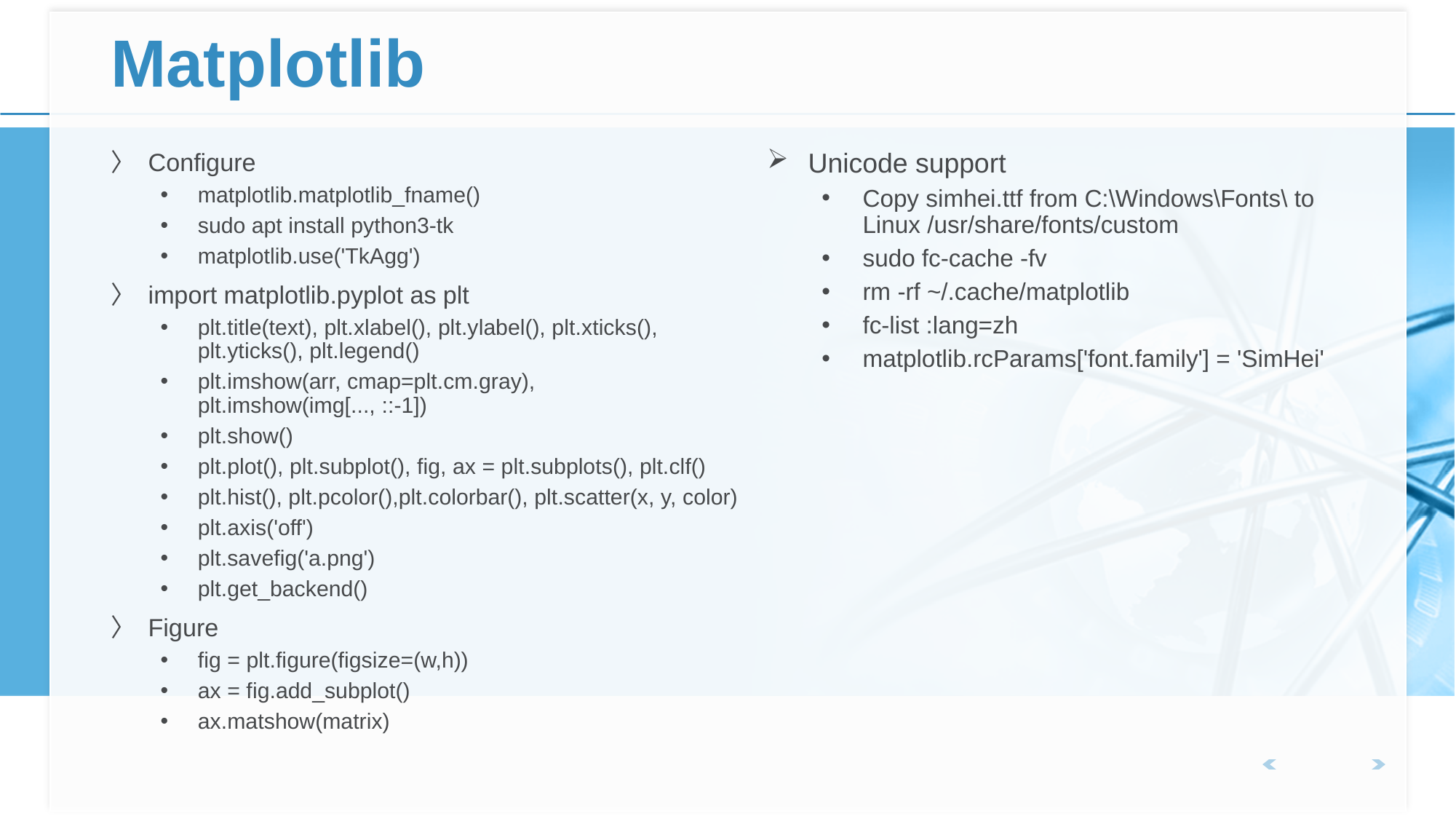

# Matplotlib
Unicode support
Copy simhei.ttf from C:\Windows\Fonts\ to Linux /usr/share/fonts/custom
sudo fc-cache -fv
rm -rf ~/.cache/matplotlib
fc-list :lang=zh
matplotlib.rcParams['font.family'] = 'SimHei'
Configure
matplotlib.matplotlib_fname()
sudo apt install python3-tk
matplotlib.use('TkAgg')
import matplotlib.pyplot as plt
plt.title(text), plt.xlabel(), plt.ylabel(), plt.xticks(), plt.yticks(), plt.legend()
plt.imshow(arr, cmap=plt.cm.gray), plt.imshow(img[..., ::-1])
plt.show()
plt.plot(), plt.subplot(), fig, ax = plt.subplots(), plt.clf()
plt.hist(), plt.pcolor(),plt.colorbar(), plt.scatter(x, y, color)
plt.axis('off')
plt.savefig('a.png')
plt.get_backend()
Figure
fig = plt.figure(figsize=(w,h))
ax = fig.add_subplot()
ax.matshow(matrix)